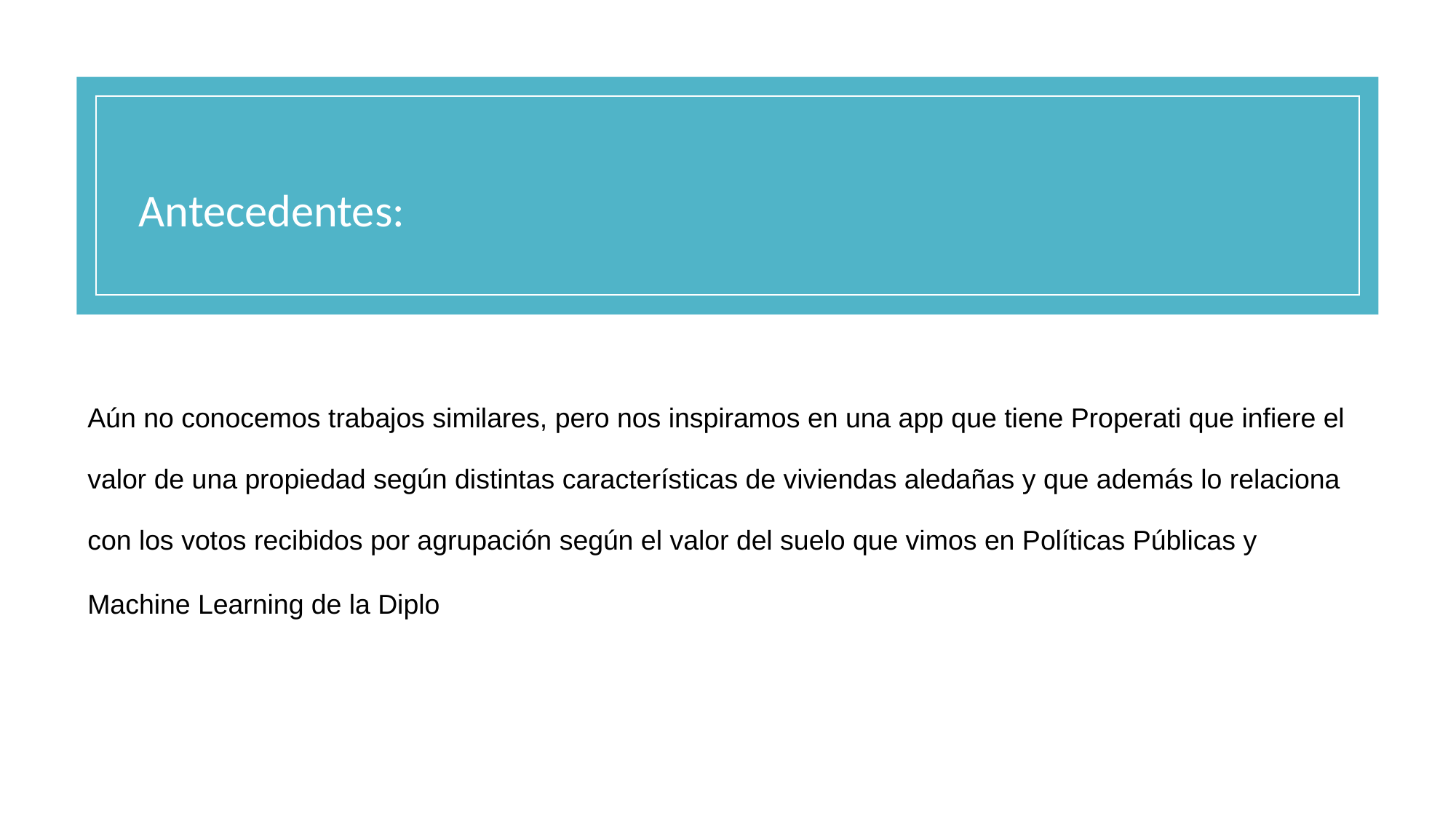

Antecedentes:
Aún no conocemos trabajos similares, pero nos inspiramos en una app que tiene Properati que infiere el valor de una propiedad según distintas características de viviendas aledañas y que además lo relaciona con los votos recibidos por agrupación según el valor del suelo que vimos en Políticas Públicas y Machine Learning de la Diplo